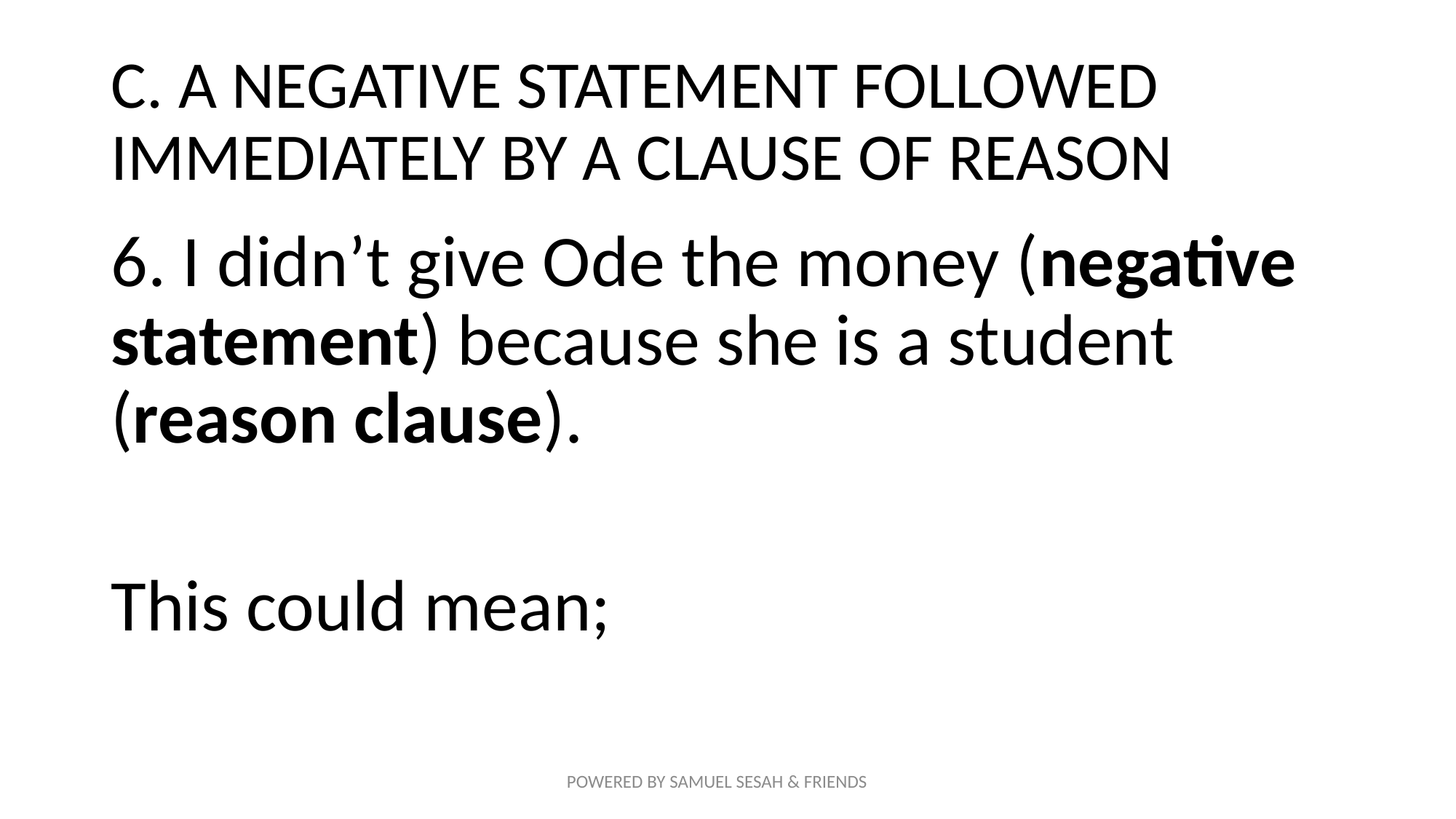

# C. A NEGATIVE STATEMENT FOLLOWED IMMEDIATELY BY A CLAUSE OF REASON
6. I didn’t give Ode the money (negative statement) because she is a student (reason clause).

This could mean;
POWERED BY SAMUEL SESAH & FRIENDS